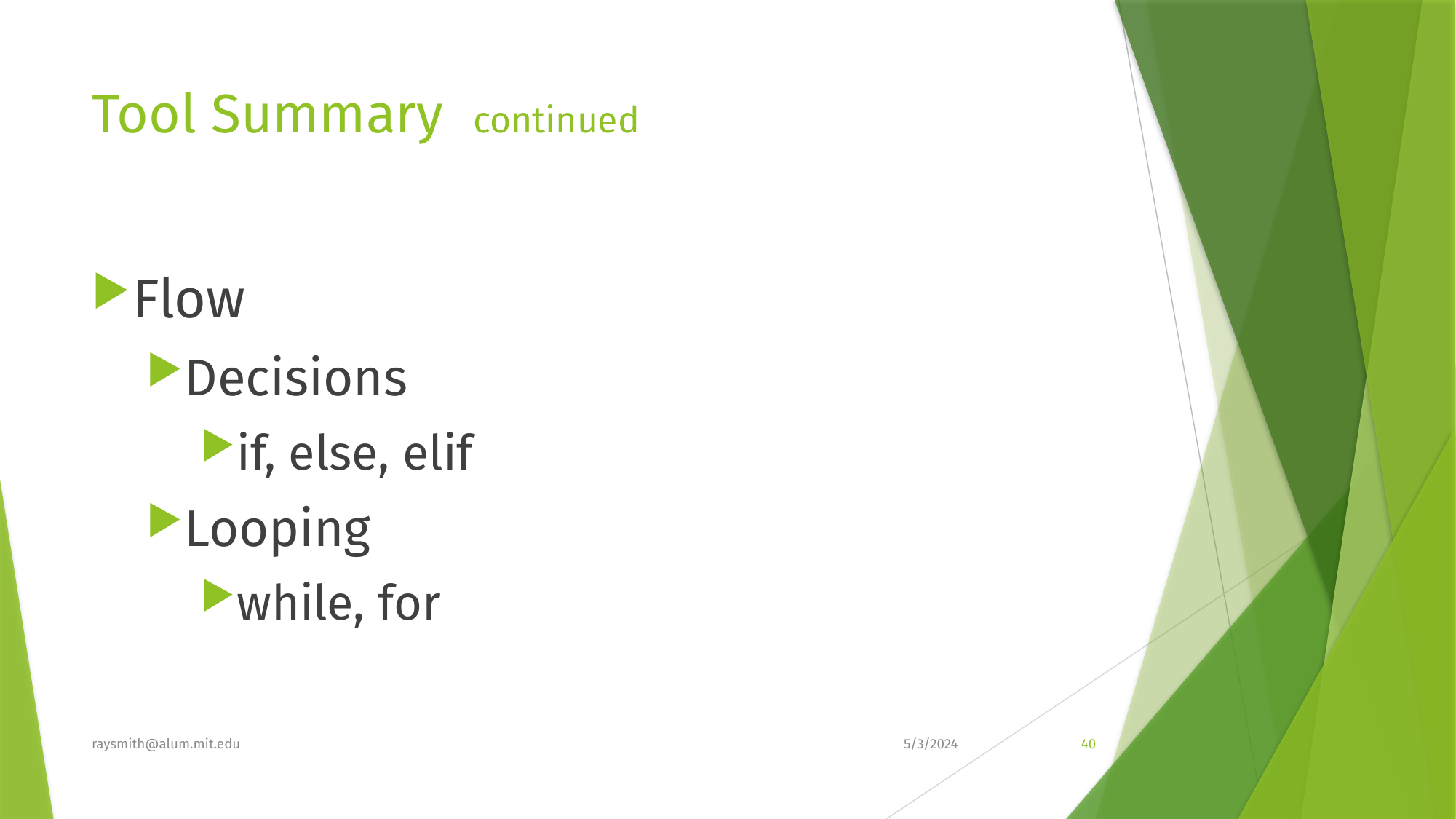

# Tool Summary  continued
Flow
Decisions
if, else, elif
Looping
while, for
raysmith@alum.mit.edu
5/3/2024
40